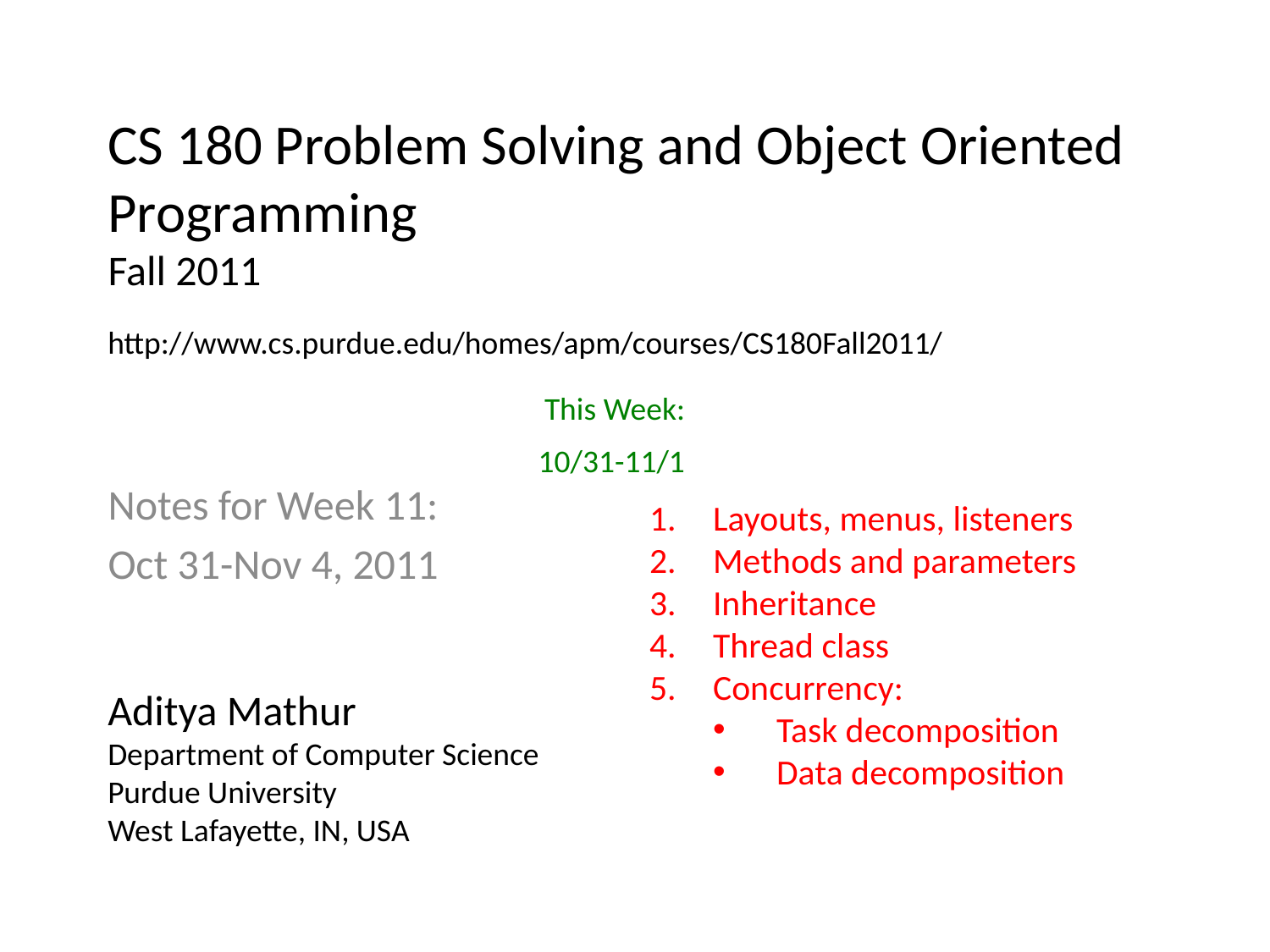

# CS 180 Problem Solving and Object Oriented Programming Fall 2011
http://www.cs.purdue.edu/homes/apm/courses/CS180Fall2011/
This Week:
10/31-11/1
Notes for Week 11:
Oct 31-Nov 4, 2011
Layouts, menus, listeners
Methods and parameters
Inheritance
Thread class
Concurrency:
Task decomposition
Data decomposition

Aditya Mathur
Department of Computer Science
Purdue University
West Lafayette, IN, USA